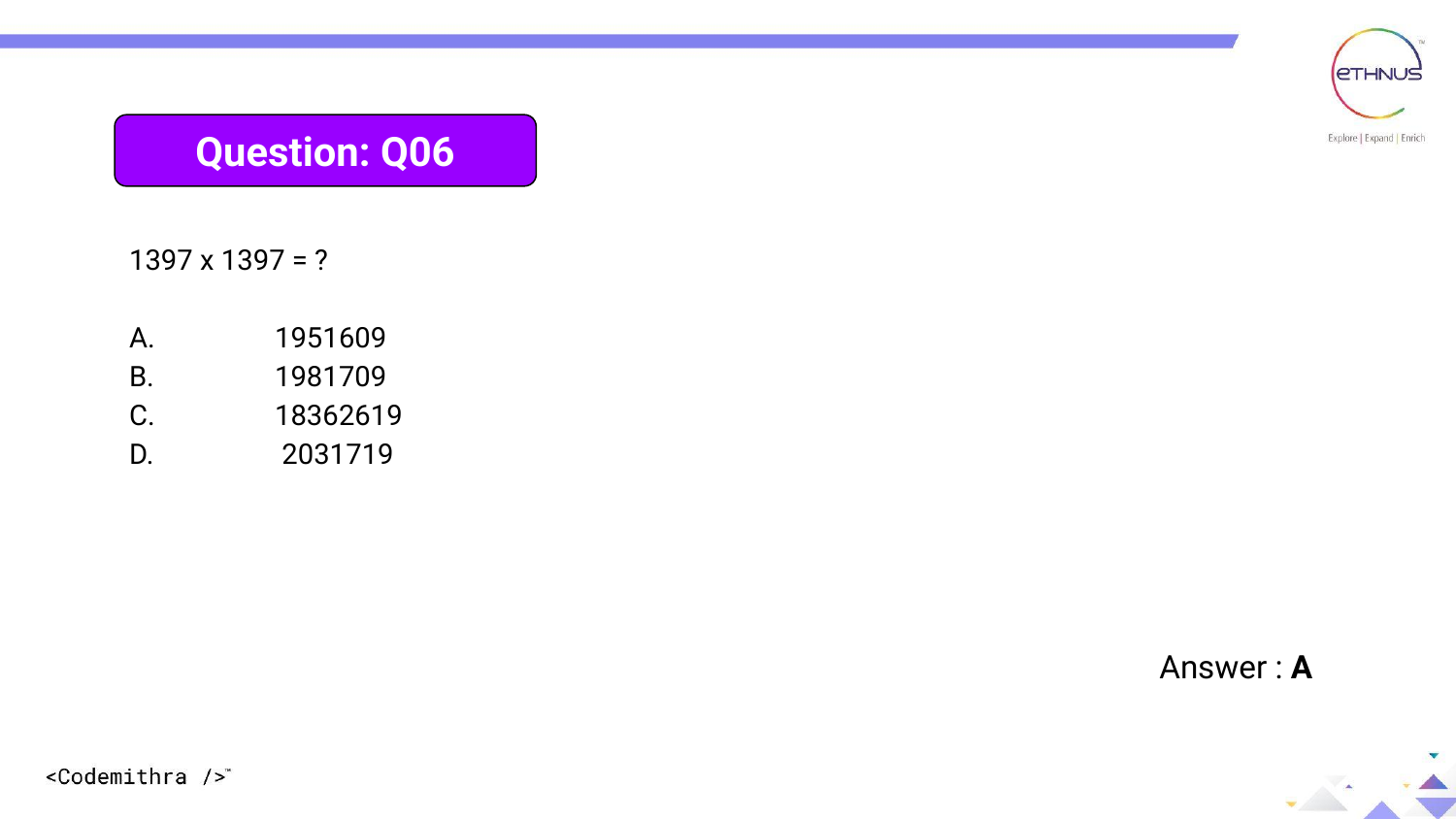

Question: Q06
1397 x 1397 = ?

A. 	1951609
B. 	1981709
C. 	18362619
D.	 2031719
Answer : A